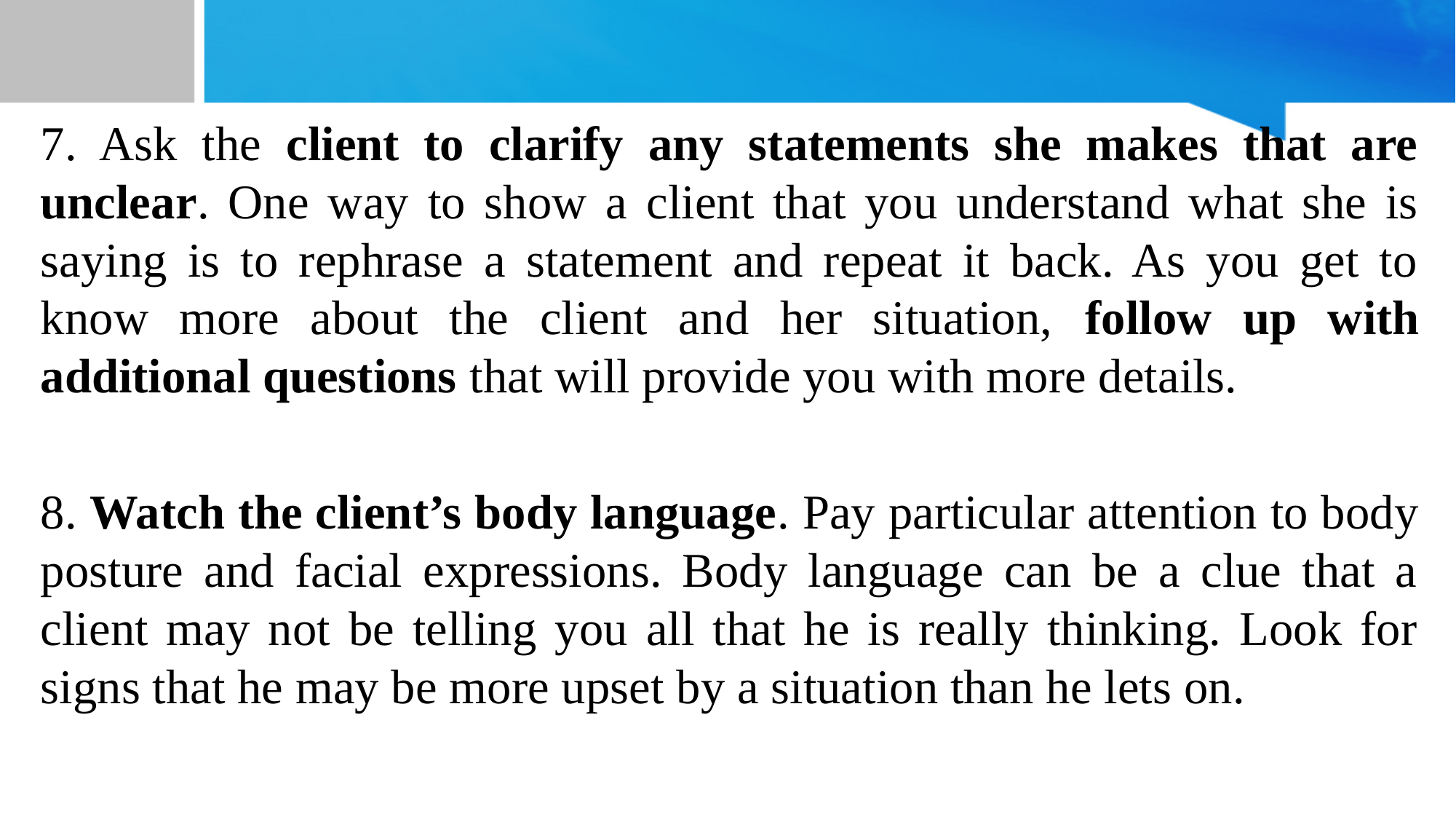

#
7. Ask the client to clarify any statements she makes that are unclear. One way to show a client that you understand what she is saying is to rephrase a statement and repeat it back. As you get to know more about the client and her situation, follow up with additional questions that will provide you with more details.

8. Watch the client’s body language. Pay particular attention to body posture and facial expressions. Body language can be a clue that a client may not be telling you all that he is really thinking. Look for signs that he may be more upset by a situation than he lets on.